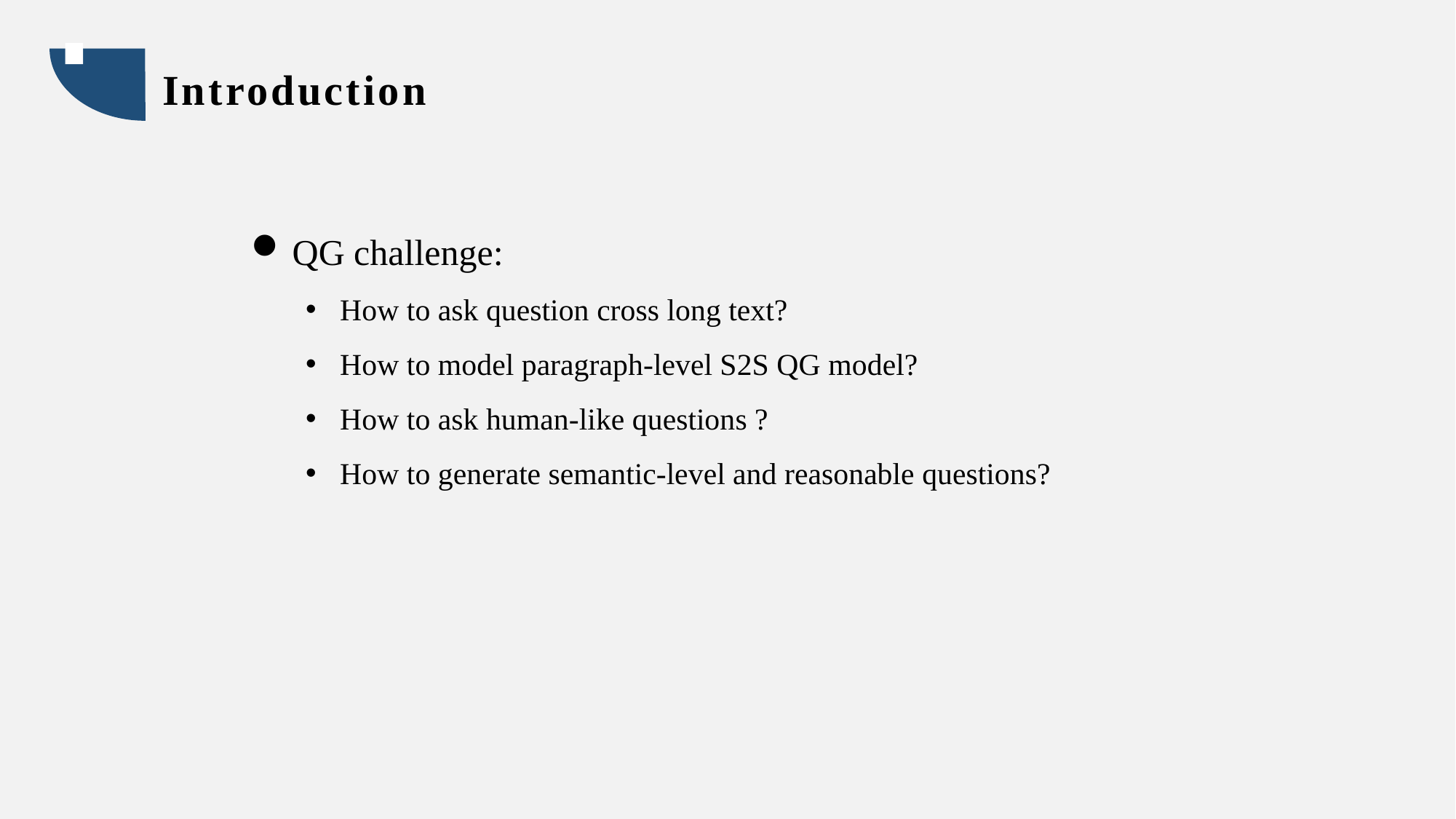

Introduction
QG challenge:
How to ask question cross long text?
How to model paragraph-level S2S QG model?
How to ask human-like questions ?
How to generate semantic-level and reasonable questions?